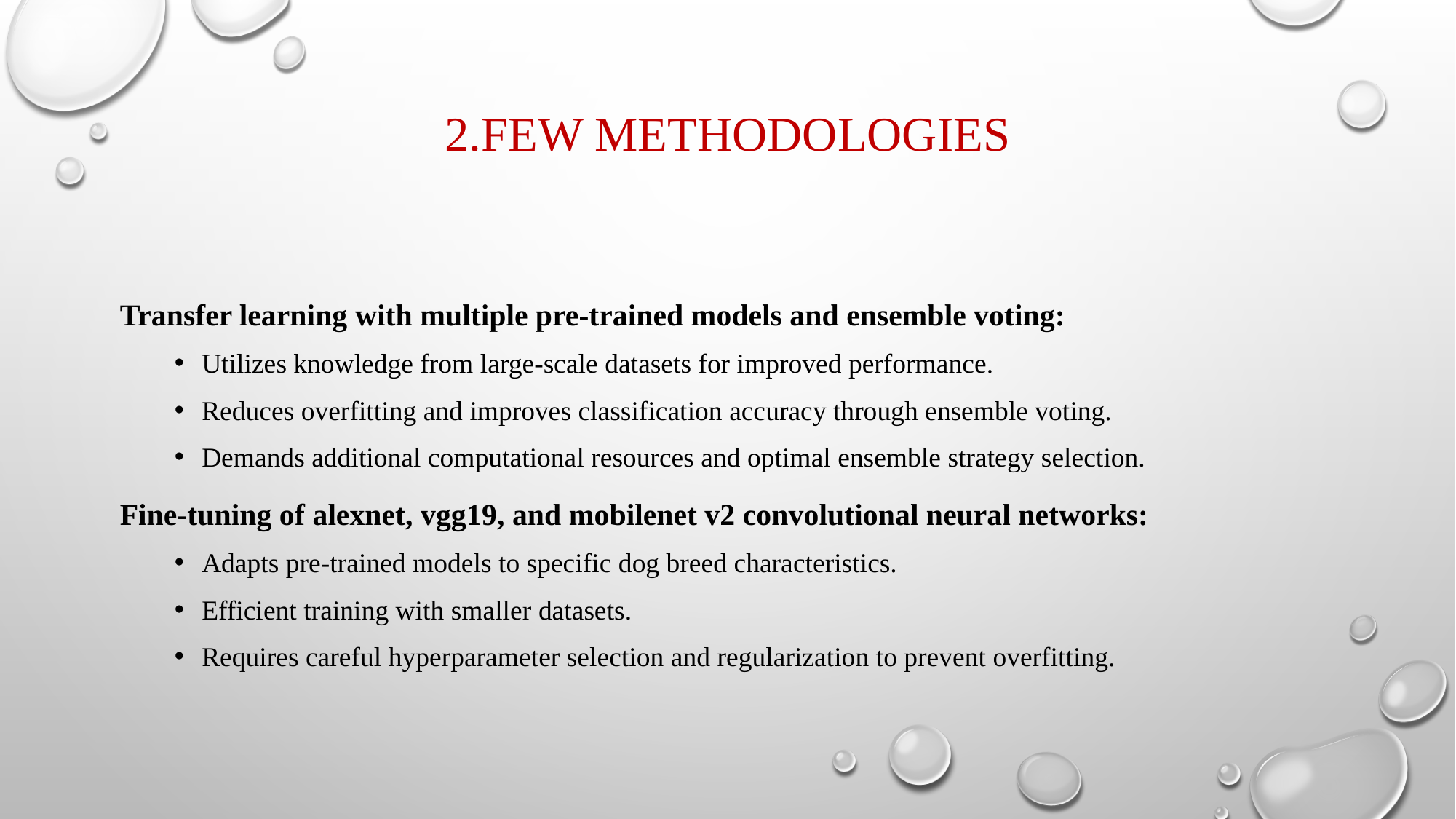

# 2.Few methodologies
Transfer learning with multiple pre-trained models and ensemble voting:
Utilizes knowledge from large-scale datasets for improved performance.
Reduces overfitting and improves classification accuracy through ensemble voting.
Demands additional computational resources and optimal ensemble strategy selection.
Fine-tuning of alexnet, vgg19, and mobilenet v2 convolutional neural networks:
Adapts pre-trained models to specific dog breed characteristics.
Efficient training with smaller datasets.
Requires careful hyperparameter selection and regularization to prevent overfitting.